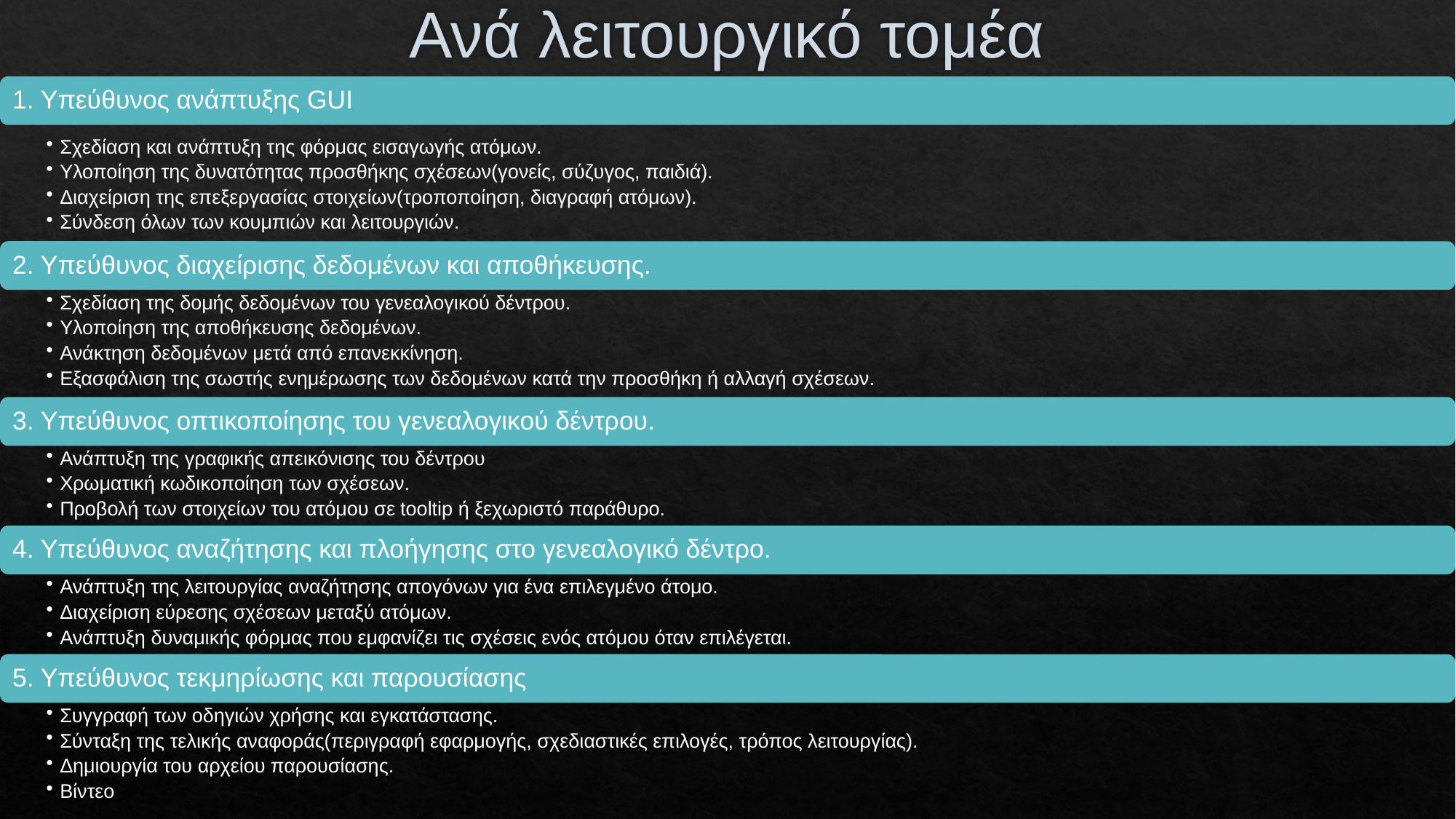

# Ανά λειτουργικό τομέα
1. Υπεύθυνος ανάπτυξης GUI
Σχεδίαση και ανάπτυξη της φόρμας εισαγωγής ατόμων.
Υλοποίηση της δυνατότητας προσθήκης σχέσεων(γονείς, σύζυγος, παιδιά).
Διαχείριση της επεξεργασίας στοιχείων(τροποποίηση, διαγραφή ατόμων).
Σύνδεση όλων των κουμπιών και λειτουργιών.
2. Υπεύθυνος διαχείρισης δεδομένων και αποθήκευσης.
Σχεδίαση της δομής δεδομένων του γενεαλογικού δέντρου.
Υλοποίηση της αποθήκευσης δεδομένων.
Ανάκτηση δεδομένων μετά από επανεκκίνηση.
Εξασφάλιση της σωστής ενημέρωσης των δεδομένων κατά την προσθήκη ή αλλαγή σχέσεων.
3. Υπεύθυνος οπτικοποίησης του γενεαλογικού δέντρου.
Ανάπτυξη της γραφικής απεικόνισης του δέντρου
Χρωματική κωδικοποίηση των σχέσεων.
Προβολή των στοιχείων του ατόμου σε tooltip ή ξεχωριστό παράθυρο.
4. Υπεύθυνος αναζήτησης και πλοήγησης στο γενεαλογικό δέντρο.
Ανάπτυξη της λειτουργίας αναζήτησης απογόνων για ένα επιλεγμένο άτομο.
Διαχείριση εύρεσης σχέσεων μεταξύ ατόμων.
Ανάπτυξη δυναμικής φόρμας που εμφανίζει τις σχέσεις ενός ατόμου όταν επιλέγεται.
5. Υπεύθυνος τεκμηρίωσης και παρουσίασης
Συγγραφή των οδηγιών χρήσης και εγκατάστασης.
Σύνταξη της τελικής αναφοράς(περιγραφή εφαρμογής, σχεδιαστικές επιλογές, τρόπος λειτουργίας).
Δημιουργία του αρχείου παρουσίασης.
Βίντεο